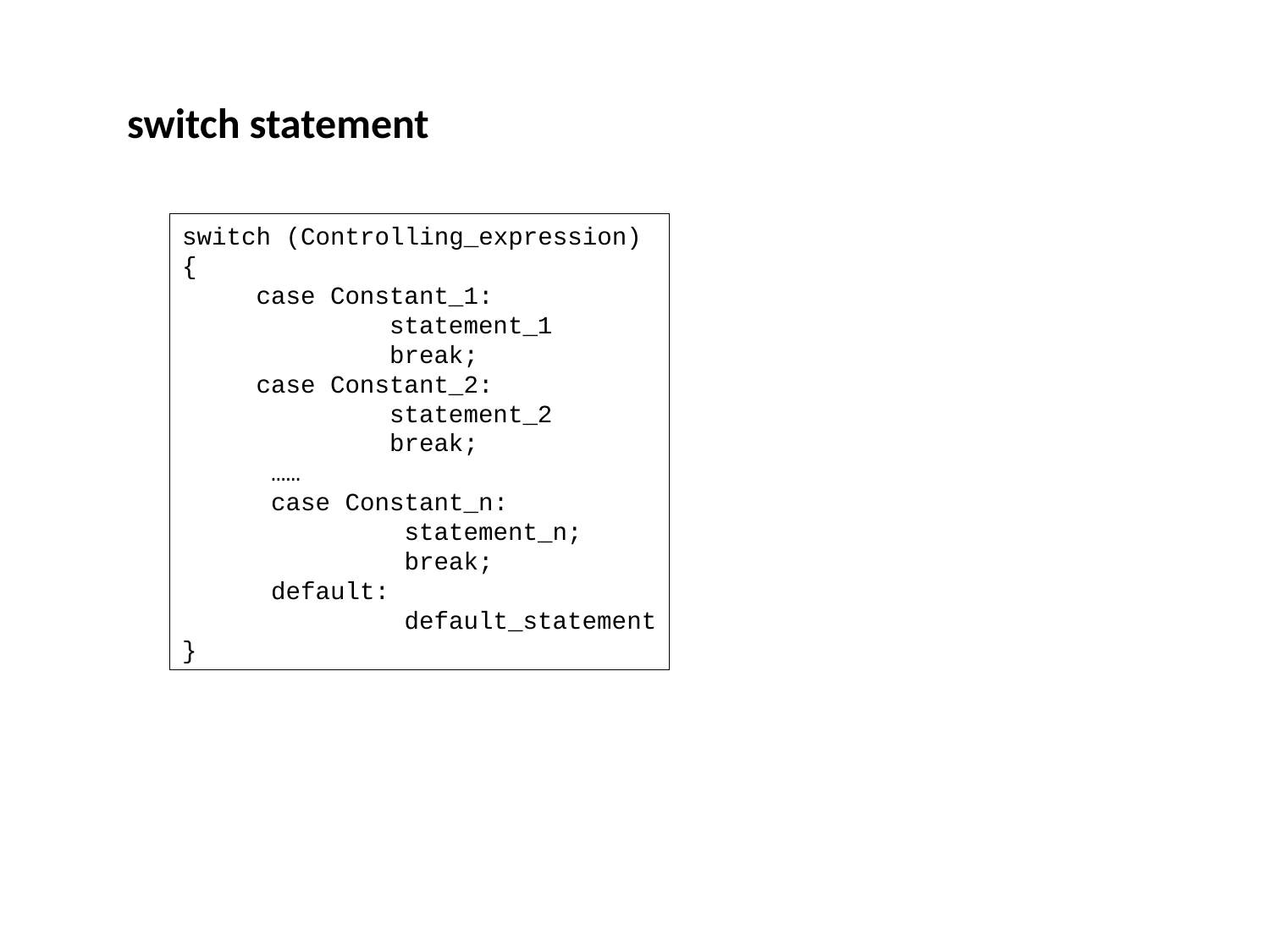

switch statement
switch (Controlling_expression)
{
     case Constant_1:
              statement_1
              break;
     case Constant_2:
              statement_2
              break;
      ……
      case Constant_n:
               statement_n;
               break;
      default:
               default_statement
}